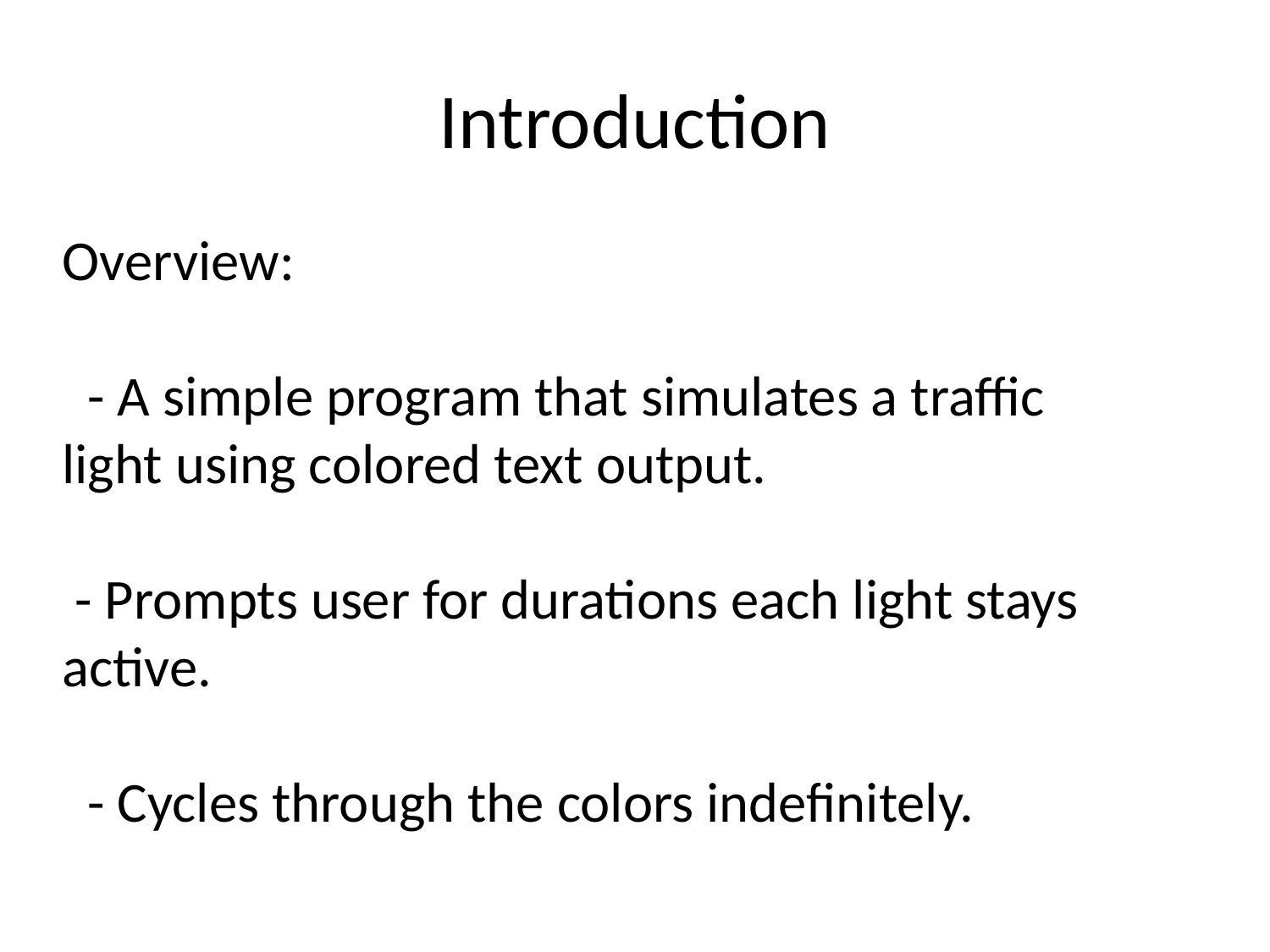

# Introduction
Overview:

  - A simple program that simulates a traffic light using colored text output.

 - Prompts user for durations each light stays active.

  - Cycles through the colors indefinitely.